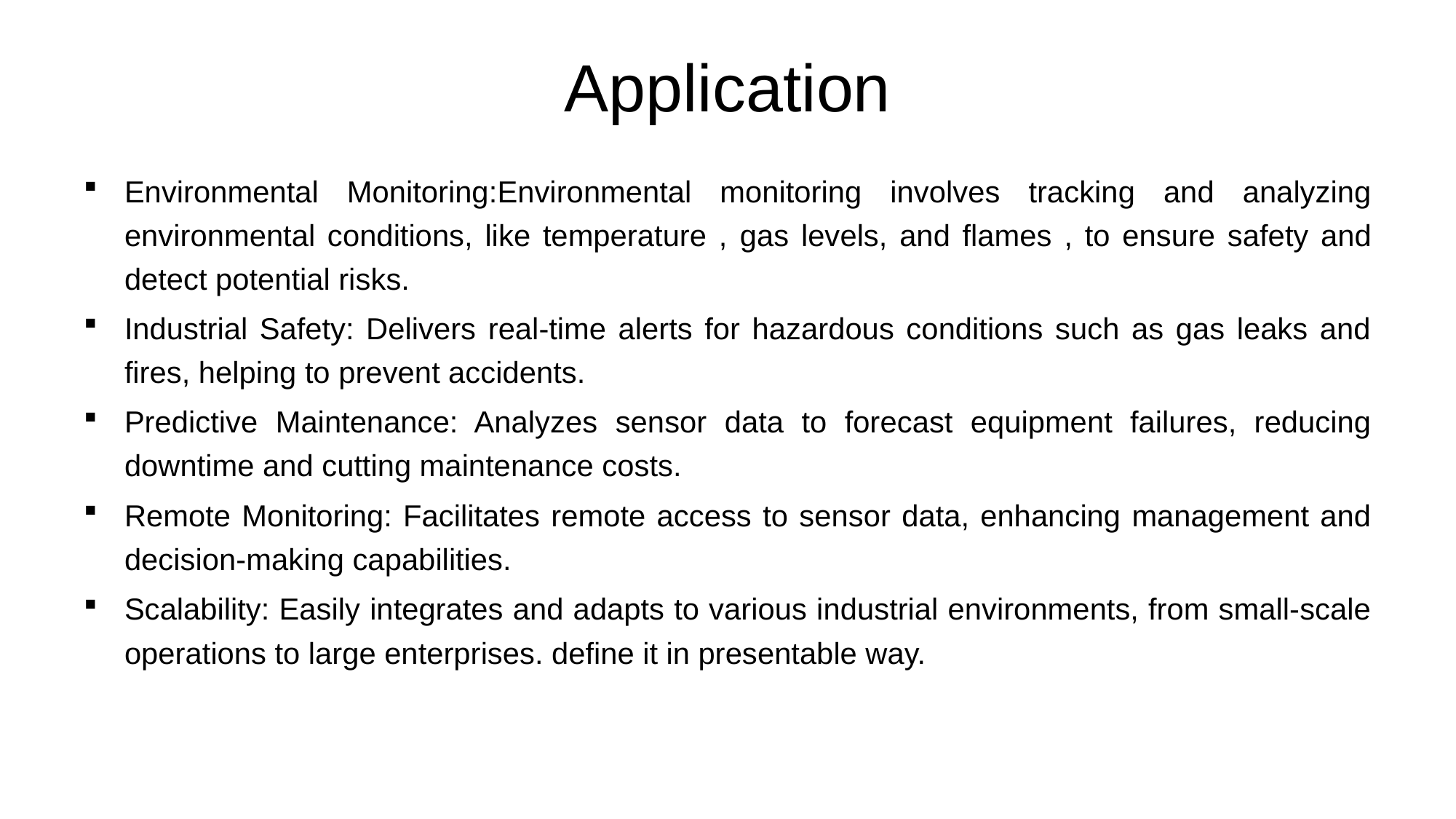

# Application
Environmental Monitoring:Environmental monitoring involves tracking and analyzing environmental conditions, like temperature , gas levels, and flames , to ensure safety and detect potential risks.
Industrial Safety: Delivers real-time alerts for hazardous conditions such as gas leaks and fires, helping to prevent accidents.
Predictive Maintenance: Analyzes sensor data to forecast equipment failures, reducing downtime and cutting maintenance costs.
Remote Monitoring: Facilitates remote access to sensor data, enhancing management and decision-making capabilities.
Scalability: Easily integrates and adapts to various industrial environments, from small-scale operations to large enterprises. define it in presentable way.